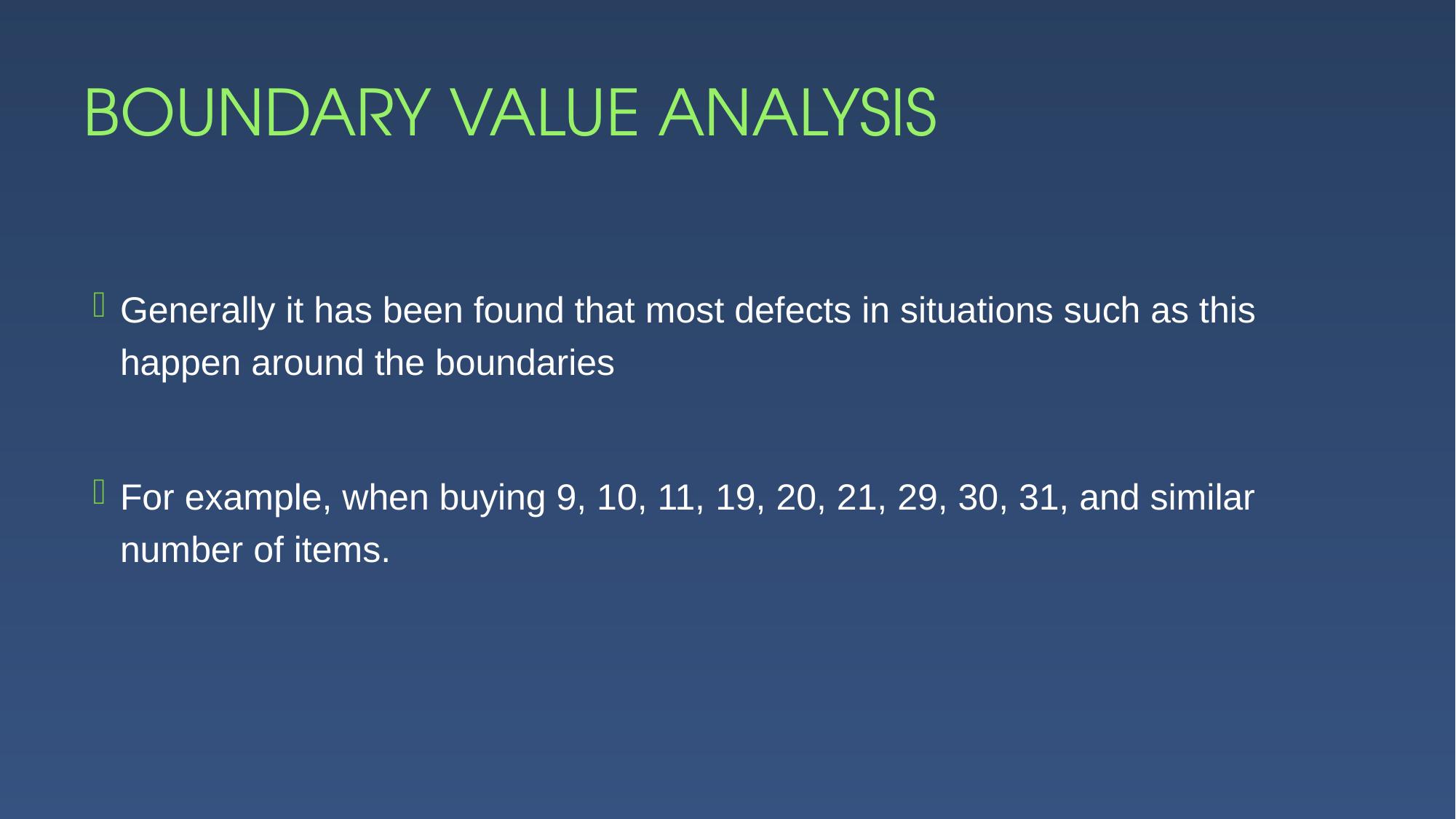

# BOUNDARY VALUE ANALYSIS
Generally it has been found that most defects in situations such as this happen around the boundaries

For example, when buying 9, 10, 11, 19, 20, 21, 29, 30, 31, and similar number of items.